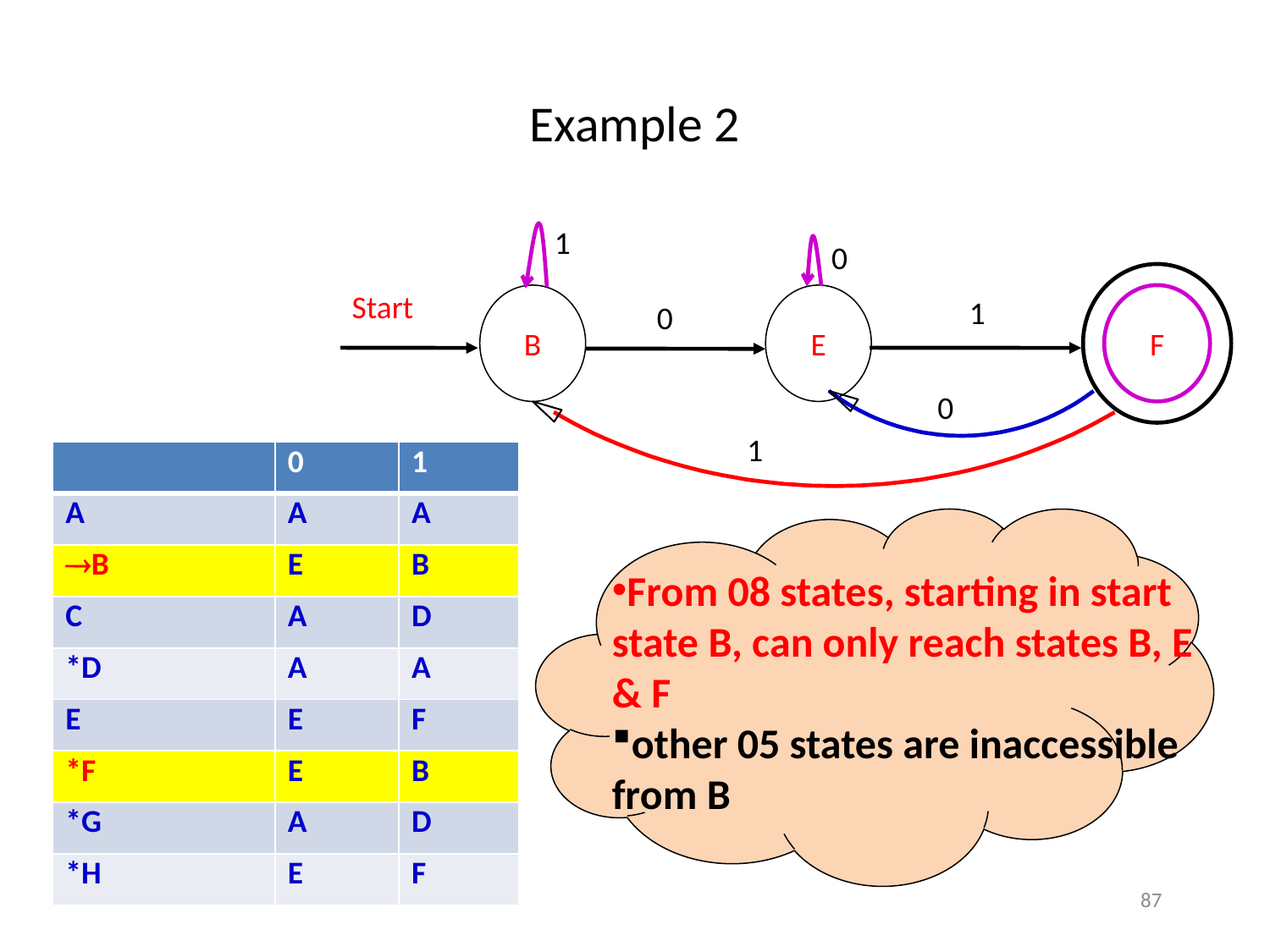

# Example 2

1

0

Start
B
E
F
0
1

0

1
|  | 0 | 1 |
| --- | --- | --- |
| A | A | A |
| →B | E | B |
| C | A | D |
| \*D | A | A |
| E | E | F |
| \*F | E | B |
| \*G | A | D |
| \*H | E | F |

From 08 states, starting in start state B, can only reach states B, E & F
other 05 states are inaccessible from B
87